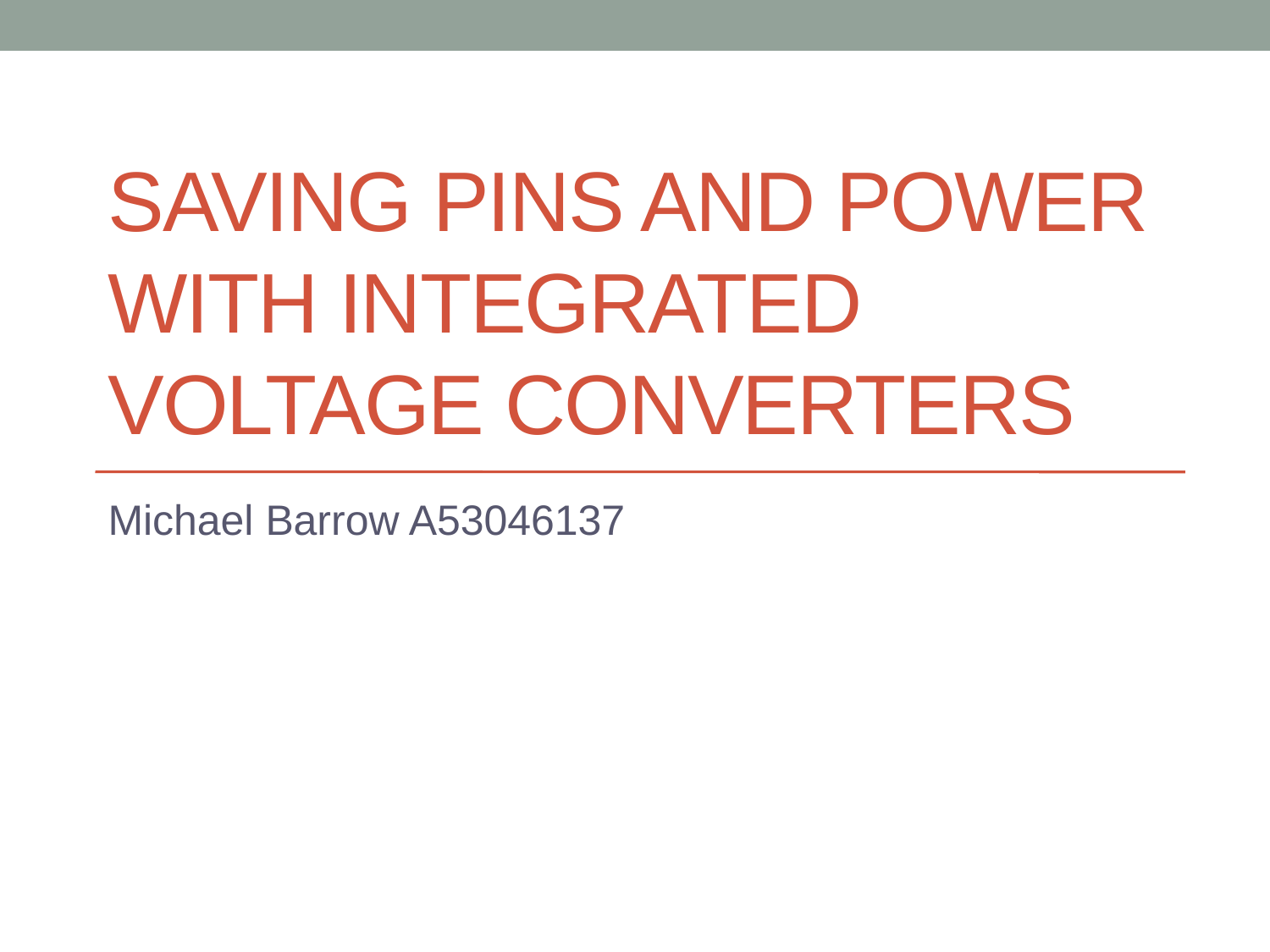

# Saving pins and power with integrated voltage converters
Michael Barrow A53046137